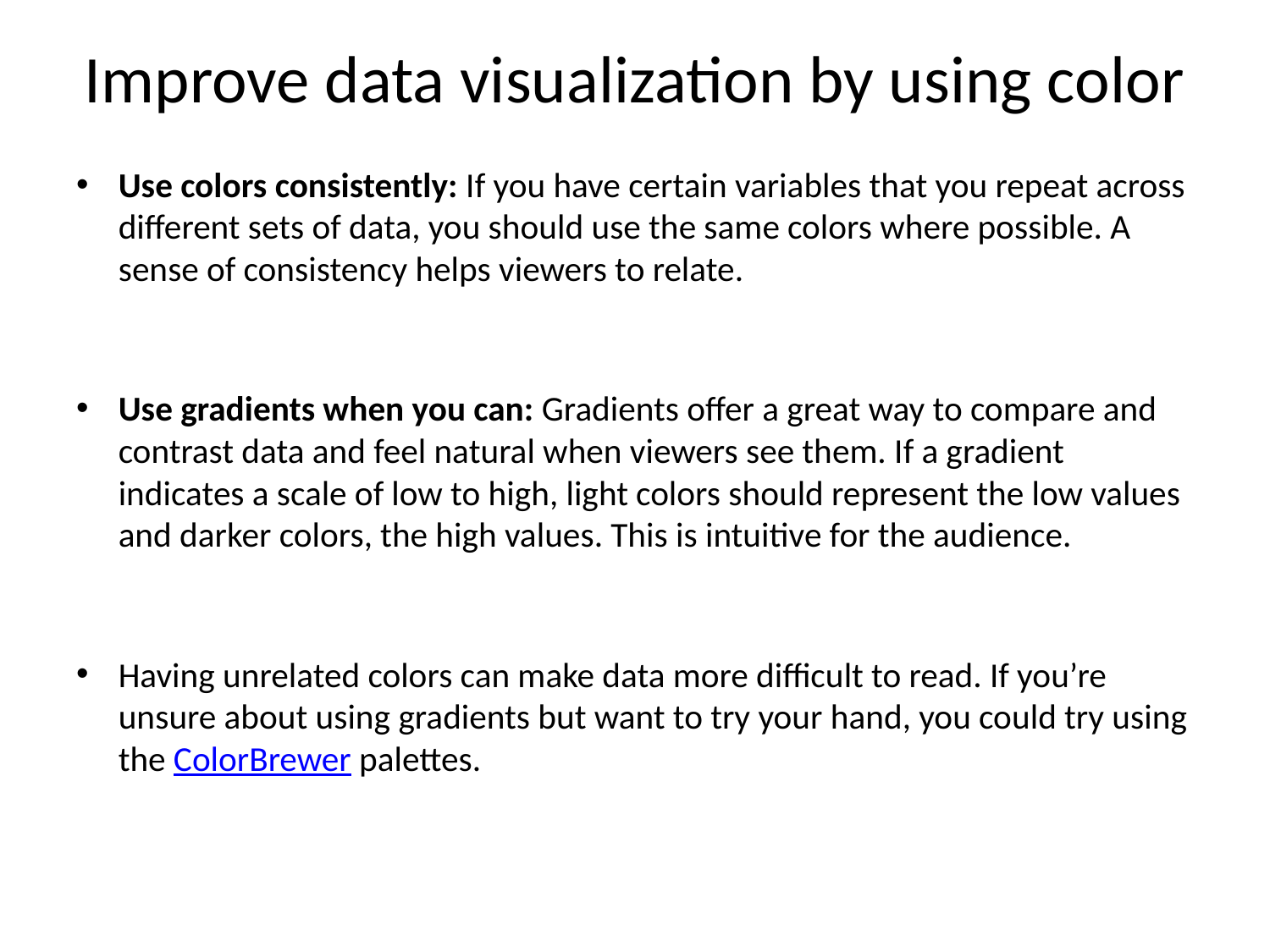

# Improve data visualization by using color
Use colors consistently: If you have certain variables that you repeat across different sets of data, you should use the same colors where possible. A sense of consistency helps viewers to relate.

Use gradients when you can: Gradients offer a great way to compare and contrast data and feel natural when viewers see them. If a gradient indicates a scale of low to high, light colors should represent the low values and darker colors, the high values. This is intuitive for the audience.

Having unrelated colors can make data more difficult to read. If you’re unsure about using gradients but want to try your hand, you could try using the ColorBrewer palettes.